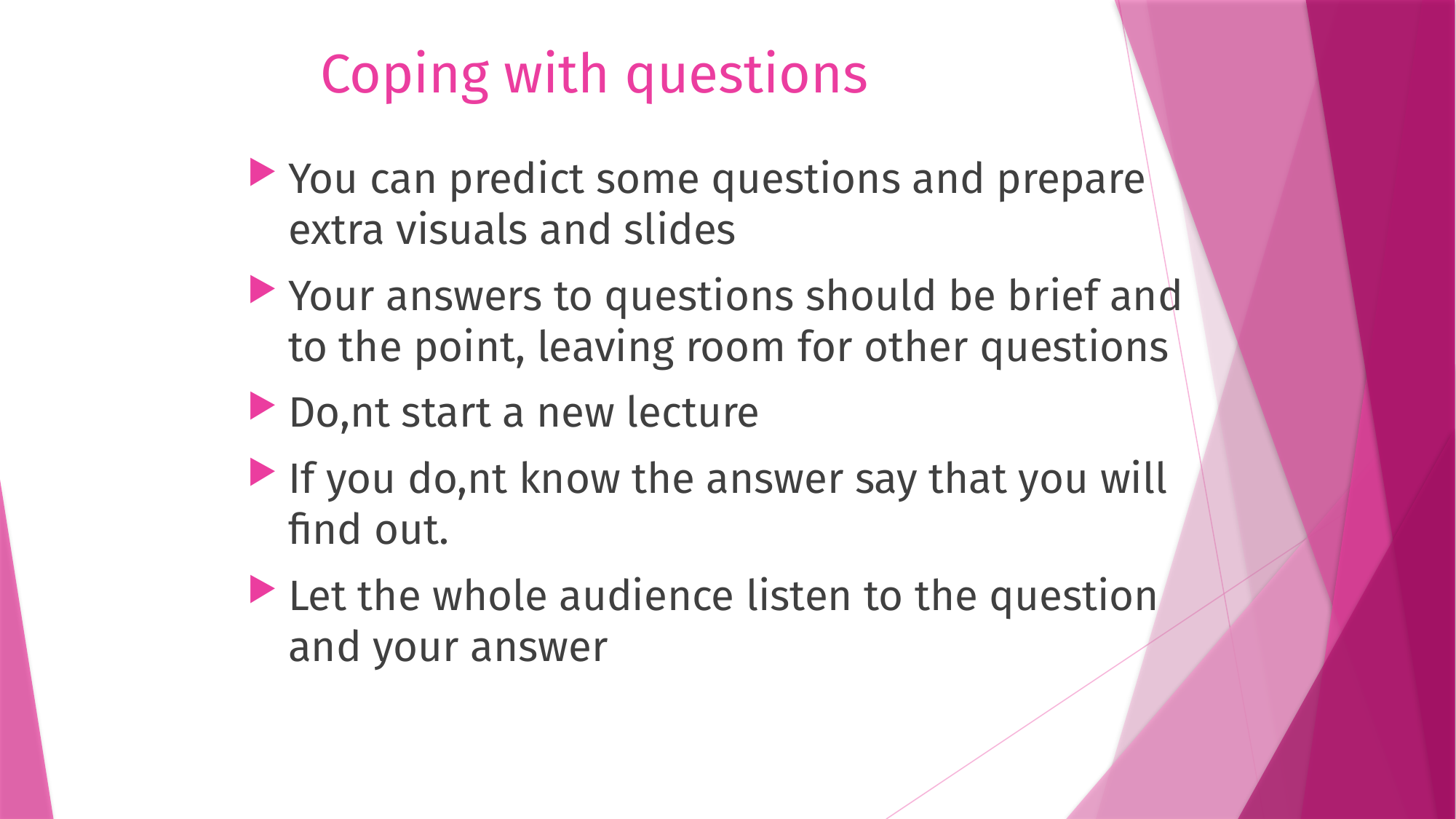

# Coping with questions
You can predict some questions and prepare extra visuals and slides
Your answers to questions should be brief and to the point, leaving room for other questions
Do,nt start a new lecture
If you do,nt know the answer say that you will find out.
Let the whole audience listen to the question and your answer